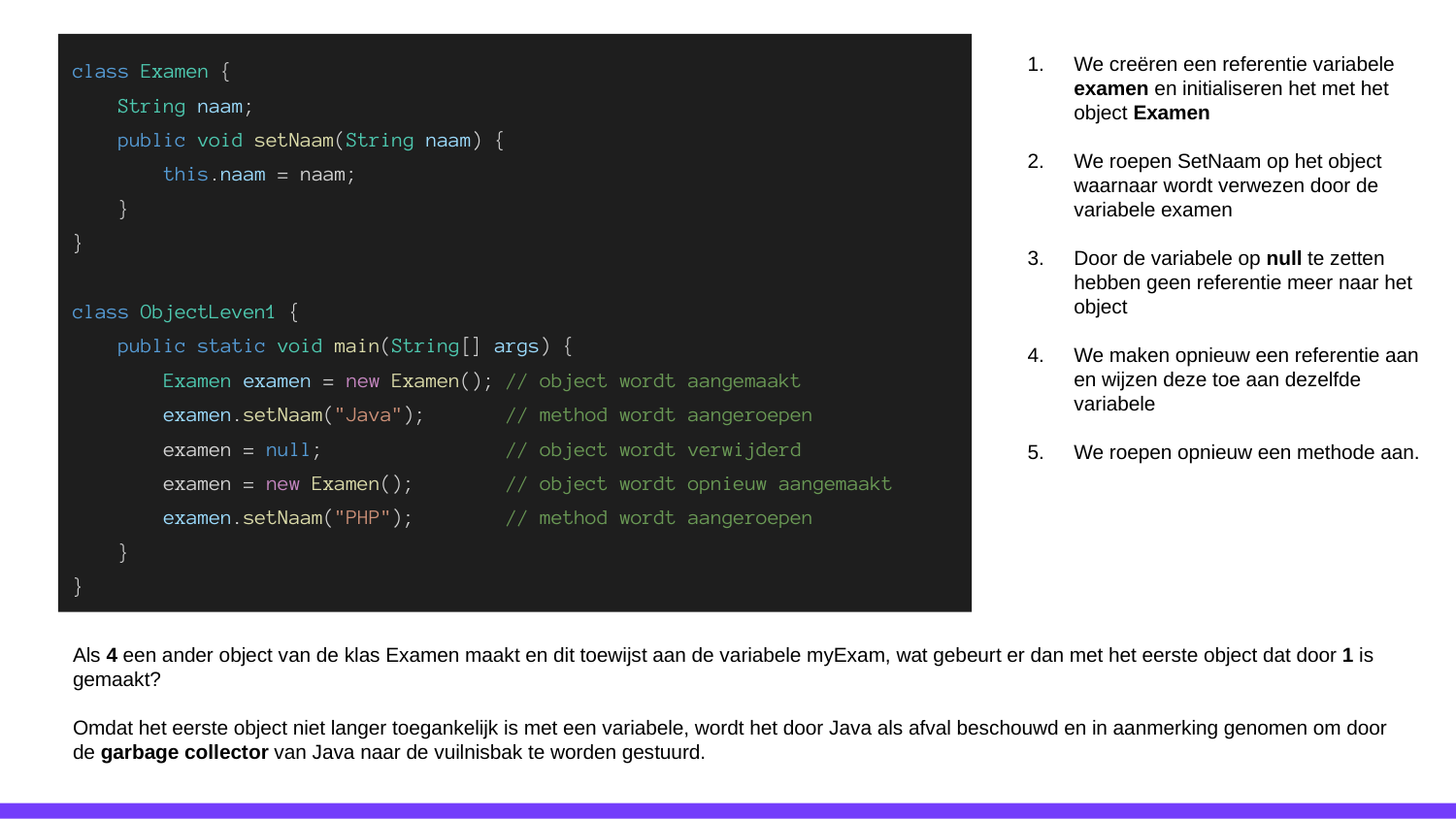

class Examen {
    String naam;
    public void setNaam(String naam) {
        this.naam = naam;
    }
}

class ObjectLeven1 {
    public static void main(String[] args) {
        Examen examen = new Examen(); // object wordt aangemaakt
        examen.setNaam("Java");       // method wordt aangeroepen
        examen = null;                // object wordt verwijderd
        examen = new Examen();        // object wordt opnieuw aangemaakt
        examen.setNaam("PHP");        // method wordt aangeroepen
    }
}
We creëren een referentie variabele examen en initialiseren het met het object Examen
We roepen SetNaam op het object waarnaar wordt verwezen door de variabele examen
Door de variabele op null te zetten hebben geen referentie meer naar het object

We maken opnieuw een referentie aan en wijzen deze toe aan dezelfde variabele
We roepen opnieuw een methode aan.
Als 4 een ander object van de klas Examen maakt en dit toewijst aan de variabele myExam, wat gebeurt er dan met het eerste object dat door 1 is gemaakt?

Omdat het eerste object niet langer toegankelijk is met een variabele, wordt het door Java als afval beschouwd en in aanmerking genomen om door de garbage collector van Java naar de vuilnisbak te worden gestuurd.